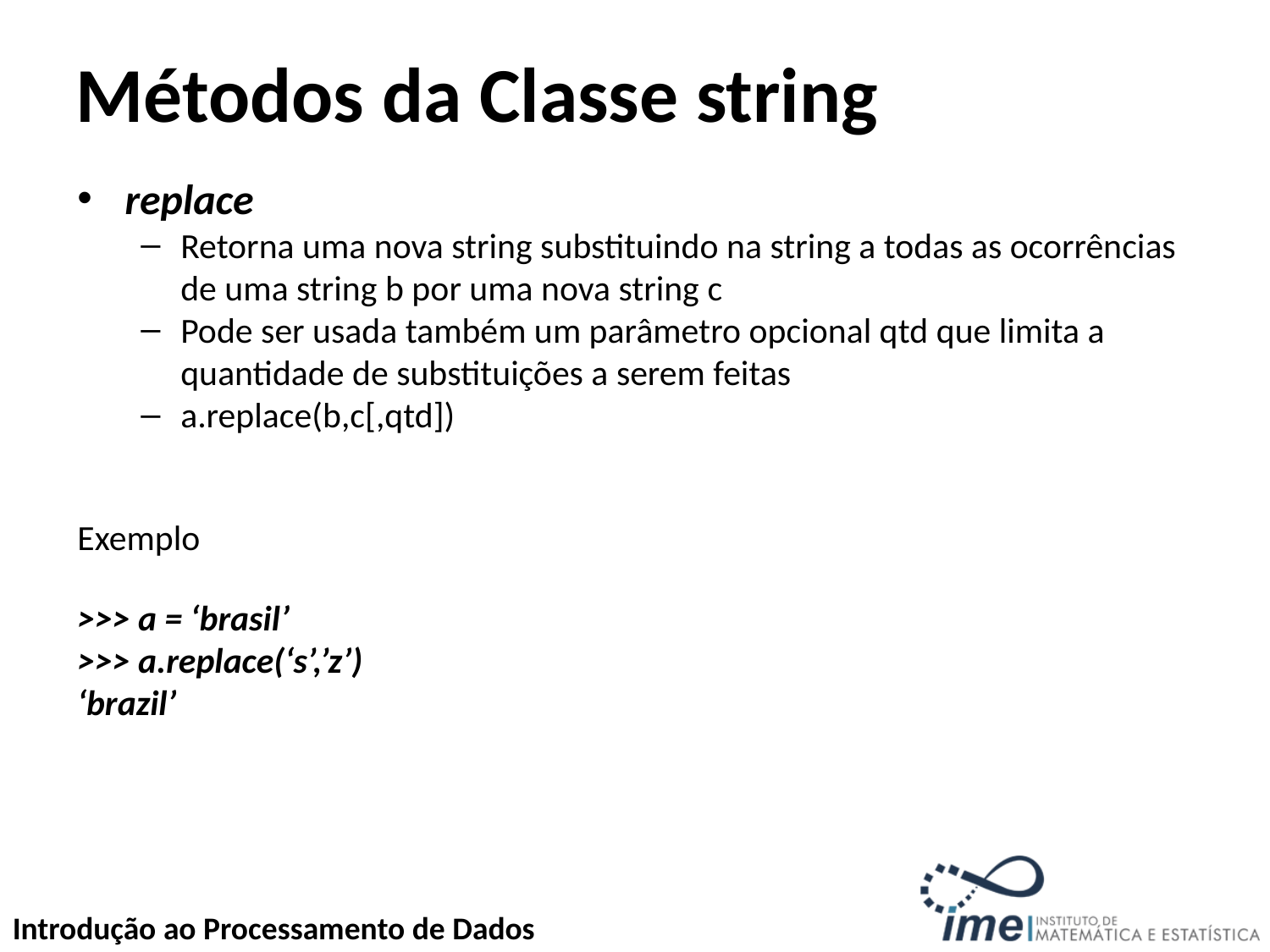

Métodos da Classe string
replace
Retorna uma nova string substituindo na string a todas as ocorrências de uma string b por uma nova string c
Pode ser usada também um parâmetro opcional qtd que limita a quantidade de substituições a serem feitas
a.replace(b,c[,qtd])

Exemplo

>>> a = ‘brasil’
>>> a.replace(‘s’,’z’)
‘brazil’